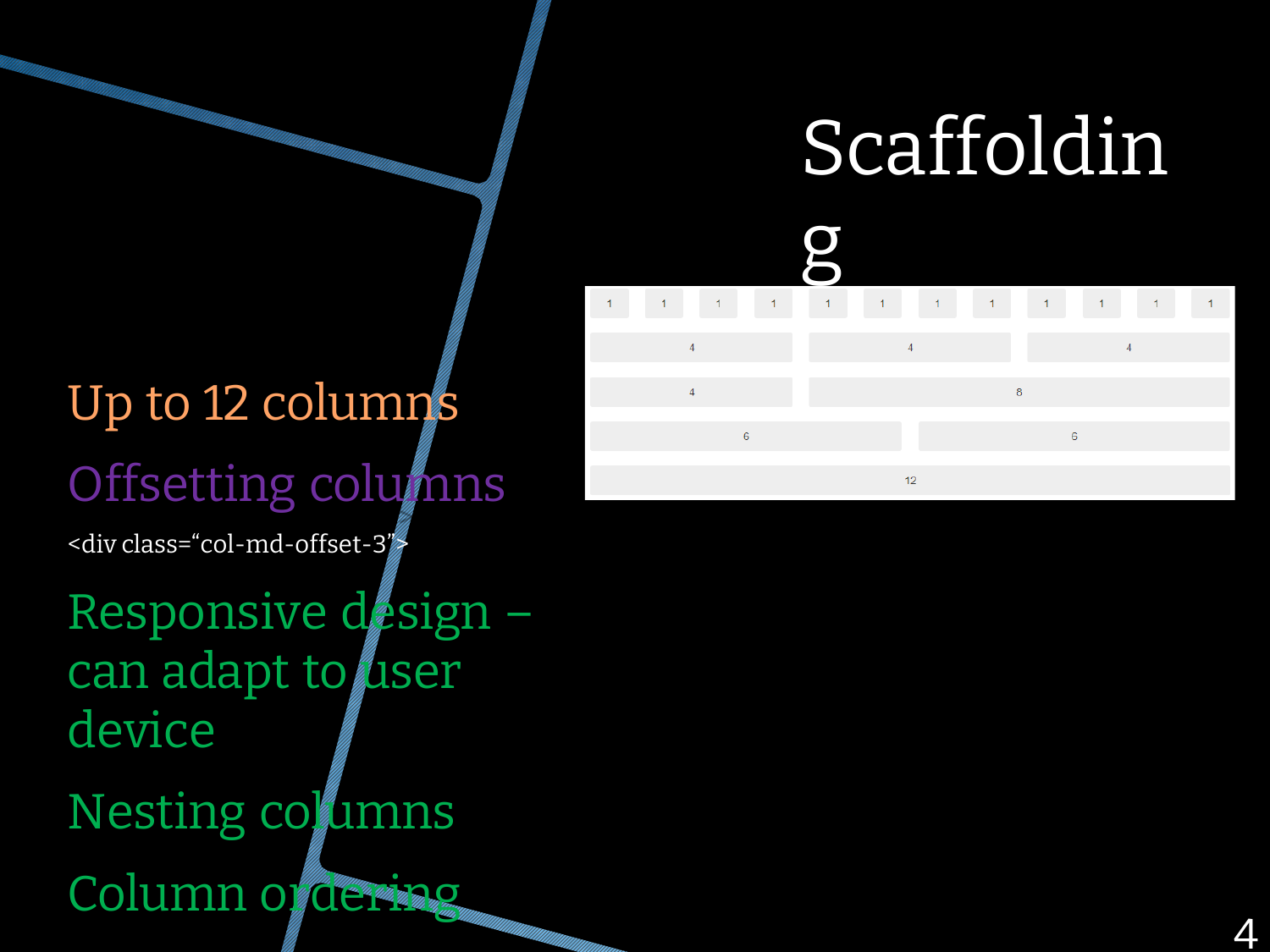

# Scaffolding
Up to 12 columns Offsetting columns
<div class=“col-md-offset-3”>
Responsive design – can adapt to user device
Nesting columns
Column ordering

4